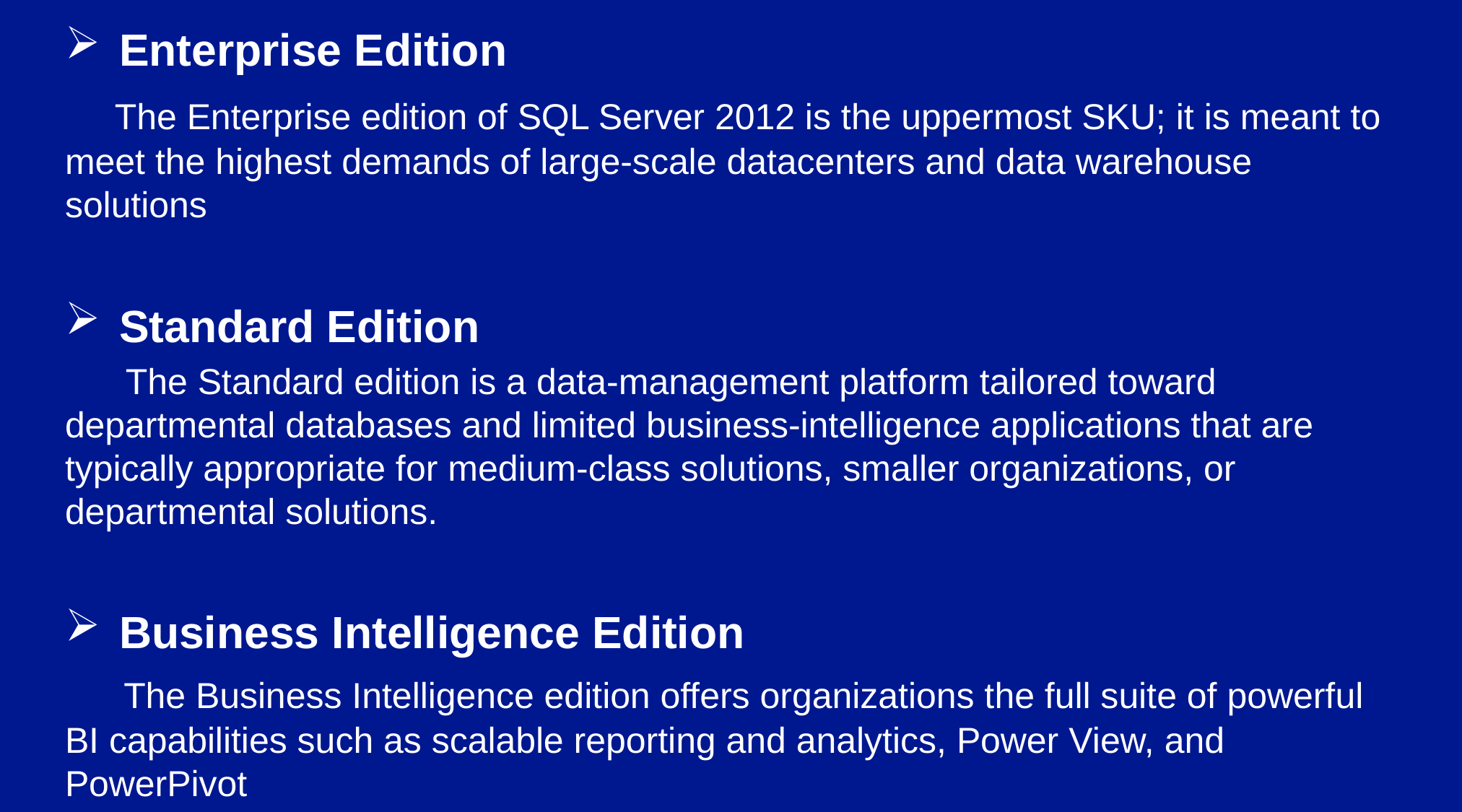

Enterprise Edition
    The Enterprise edition of SQL Server 2012 is the uppermost SKU; it is meant to meet the highest demands of large-scale datacenters and data warehouse solutions

Standard Edition
      The Standard edition is a data-management platform tailored toward departmental databases and limited business-intelligence applications that are typically appropriate for medium-class solutions, smaller organizations, or departmental solutions.

Business Intelligence Edition
     The Business Intelligence edition offers organizations the full suite of powerful BI capabilities such as scalable reporting and analytics, Power View, and PowerPivot